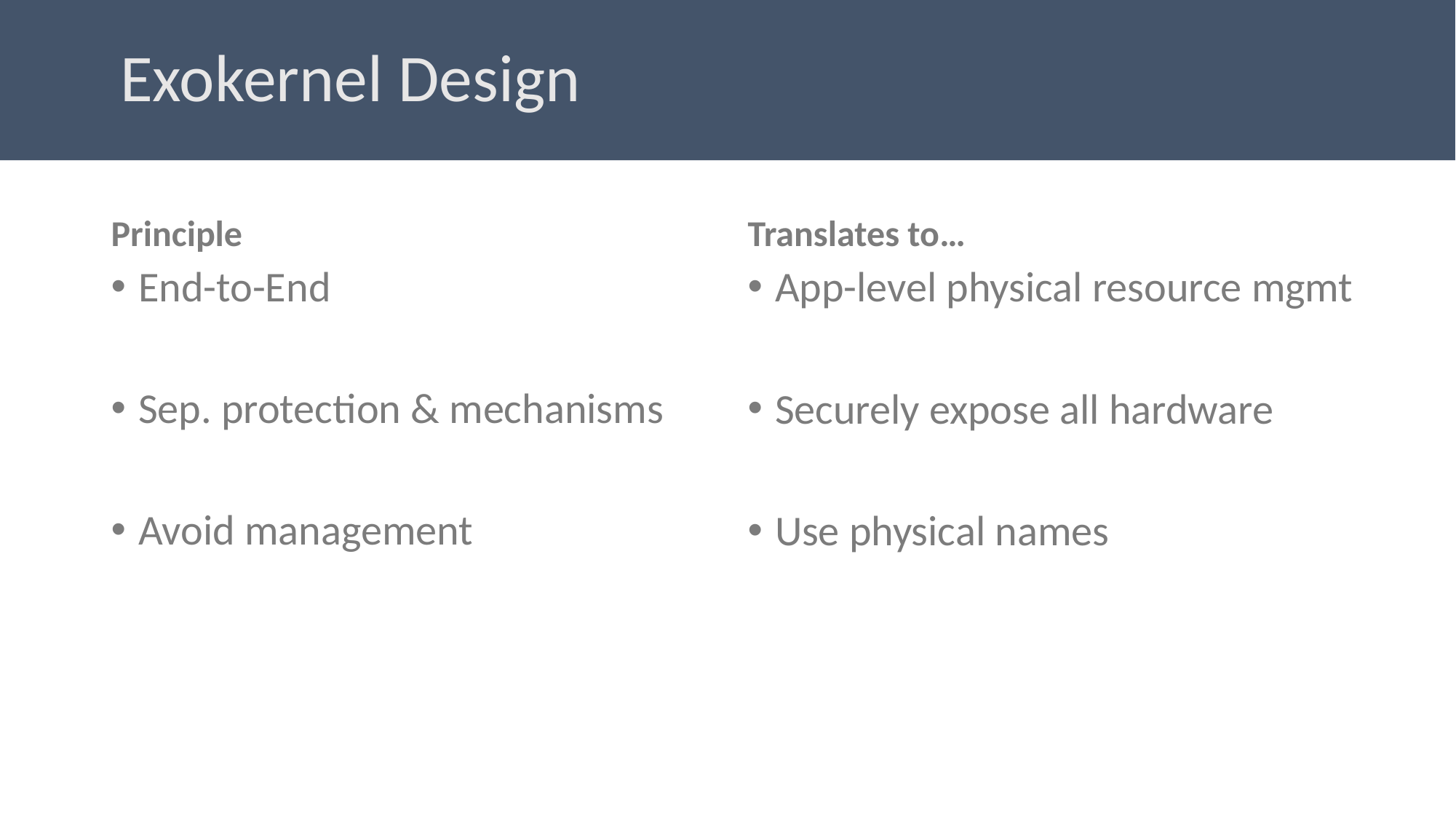

# Exokernel Design
Principle
Translates to…
End-to-End

Sep. protection & mechanisms

Avoid management
App-level physical resource mgmt

Securely expose all hardware

Use physical names